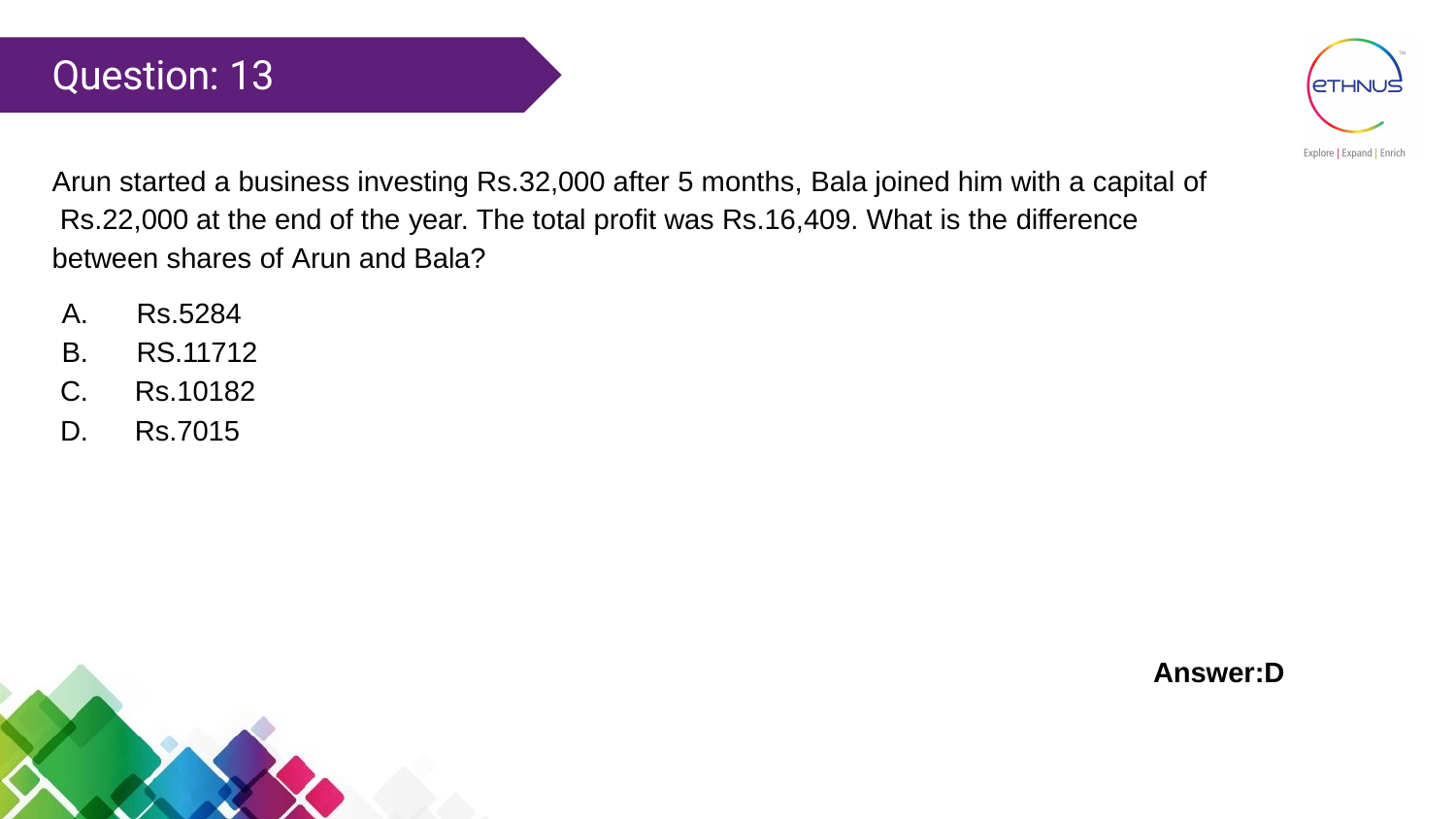

# Question: 13
Arun started a business investing Rs.32,000 after 5 months, Bala joined him with a capital of  Rs.22,000 at the end of the year. The total profit was Rs.16,409. What is the difference  between shares of Arun and Bala?
A.	Rs.5284
B.	RS.11712
C.	Rs.10182
D.	Rs.7015
Answer:D